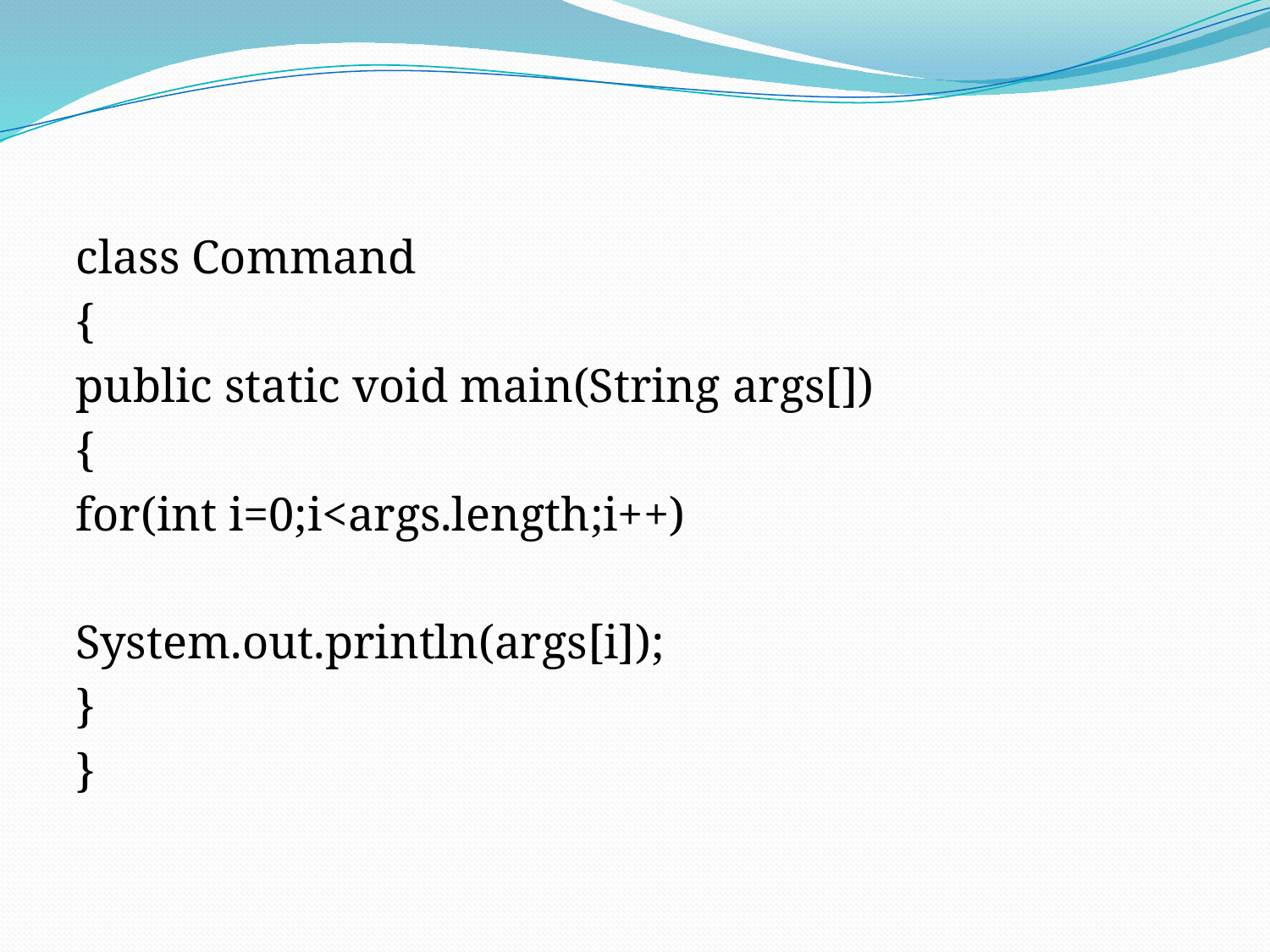

#
class Command
{
public static void main(String args[])
{
for(int i=0;i<args.length;i++)

System.out.println(args[i]);
}
}